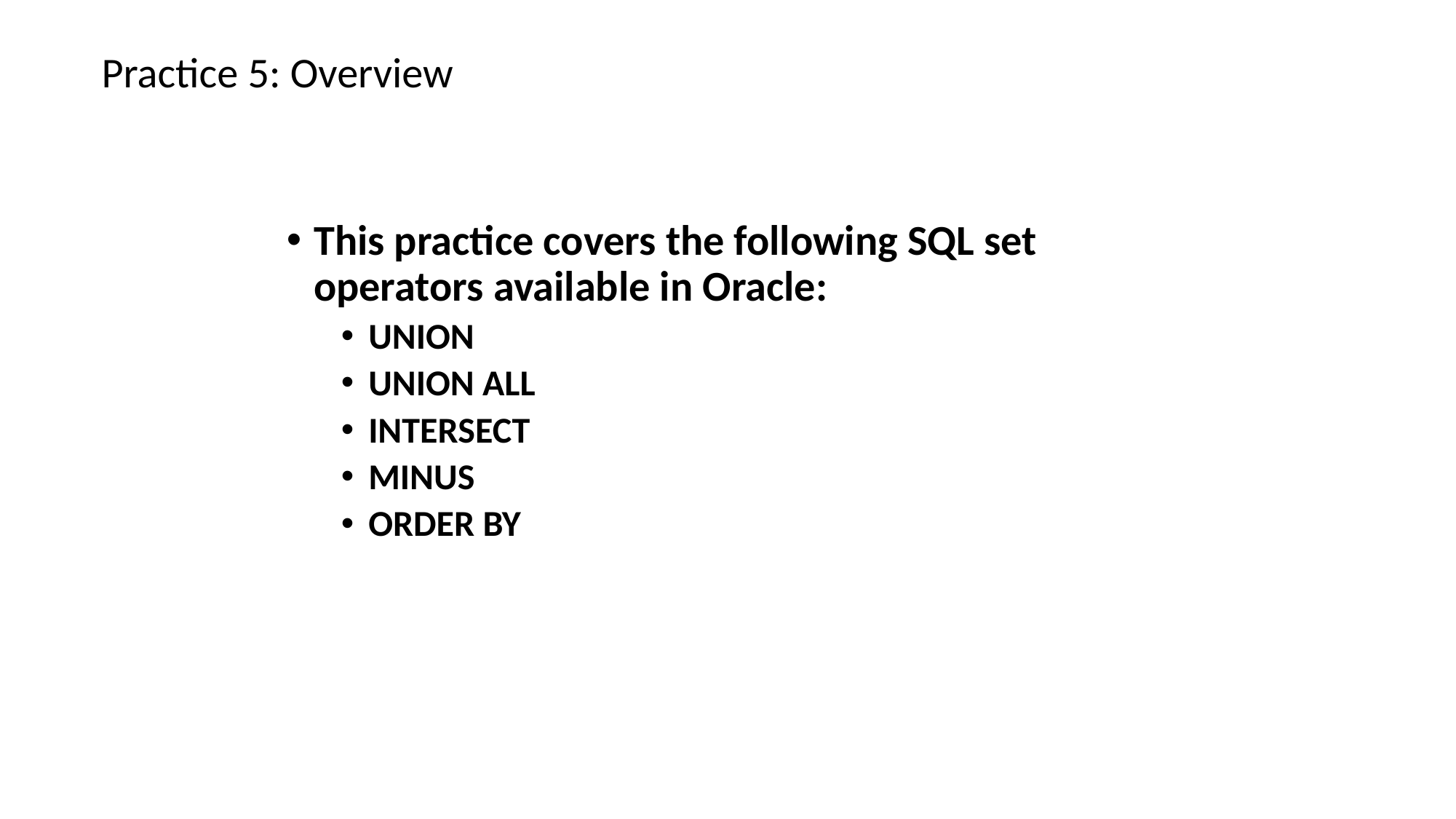

# Practice 5: Overview
This practice covers the following SQL set operators available in Oracle:
UNION
UNION ALL
INTERSECT
MINUS
ORDER BY